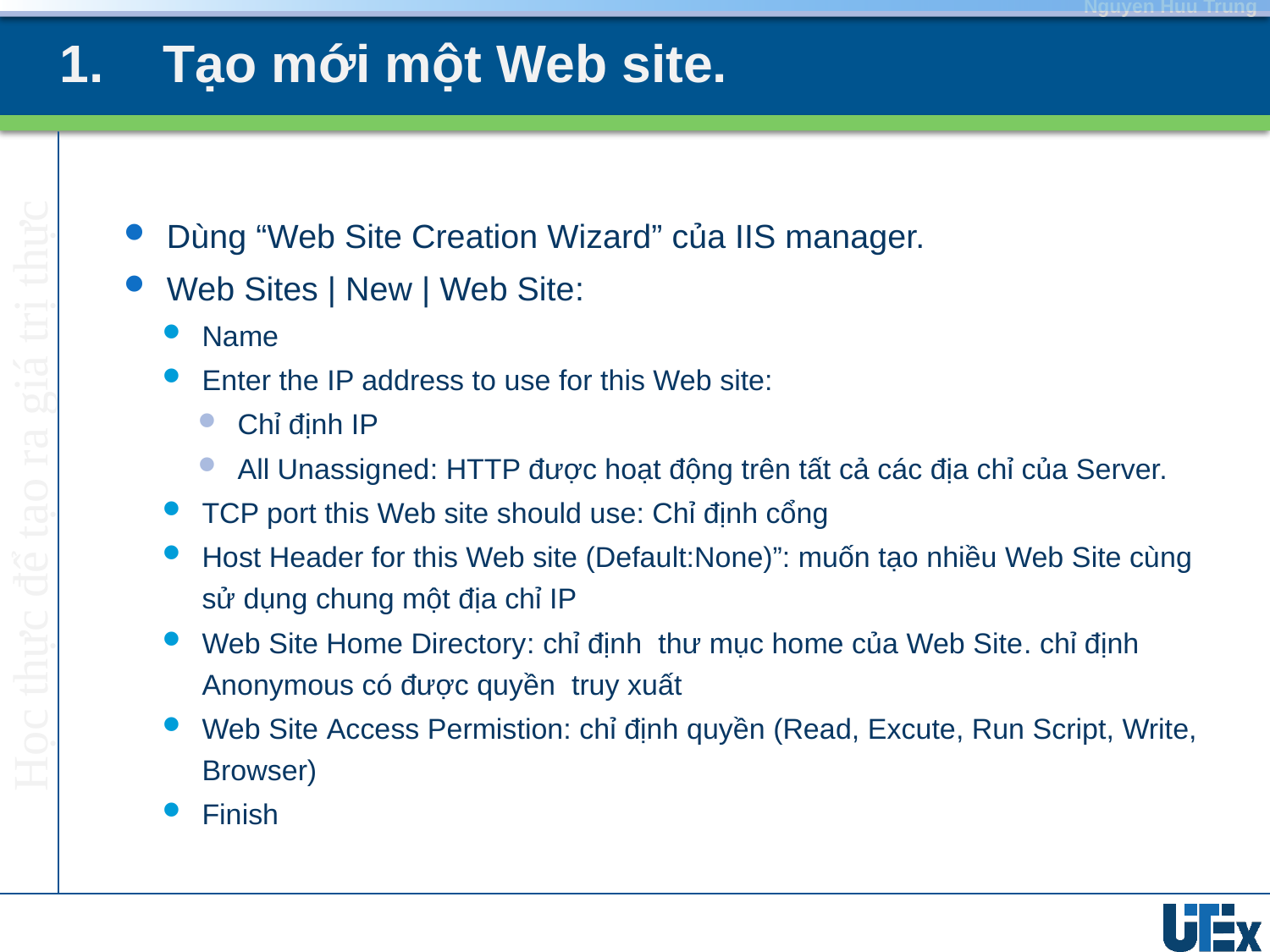

# Tạo mới một Web site.
Dùng “Web Site Creation Wizard” của IIS manager.
Web Sites | New | Web Site:
Name
Enter the IP address to use for this Web site:
Chỉ định IP
All Unassigned: HTTP được hoạt động trên tất cả các địa chỉ của Server.
TCP port this Web site should use: Chỉ định cổng
Host Header for this Web site (Default:None)”: muốn tạo nhiều Web Site cùng sử dụng chung một địa chỉ IP
Web Site Home Directory: chỉ định  thư mục home của Web Site. chỉ định Anonymous có được quyền  truy xuất
Web Site Access Permistion: chỉ định quyền (Read, Excute, Run Script, Write, Browser)
Finish